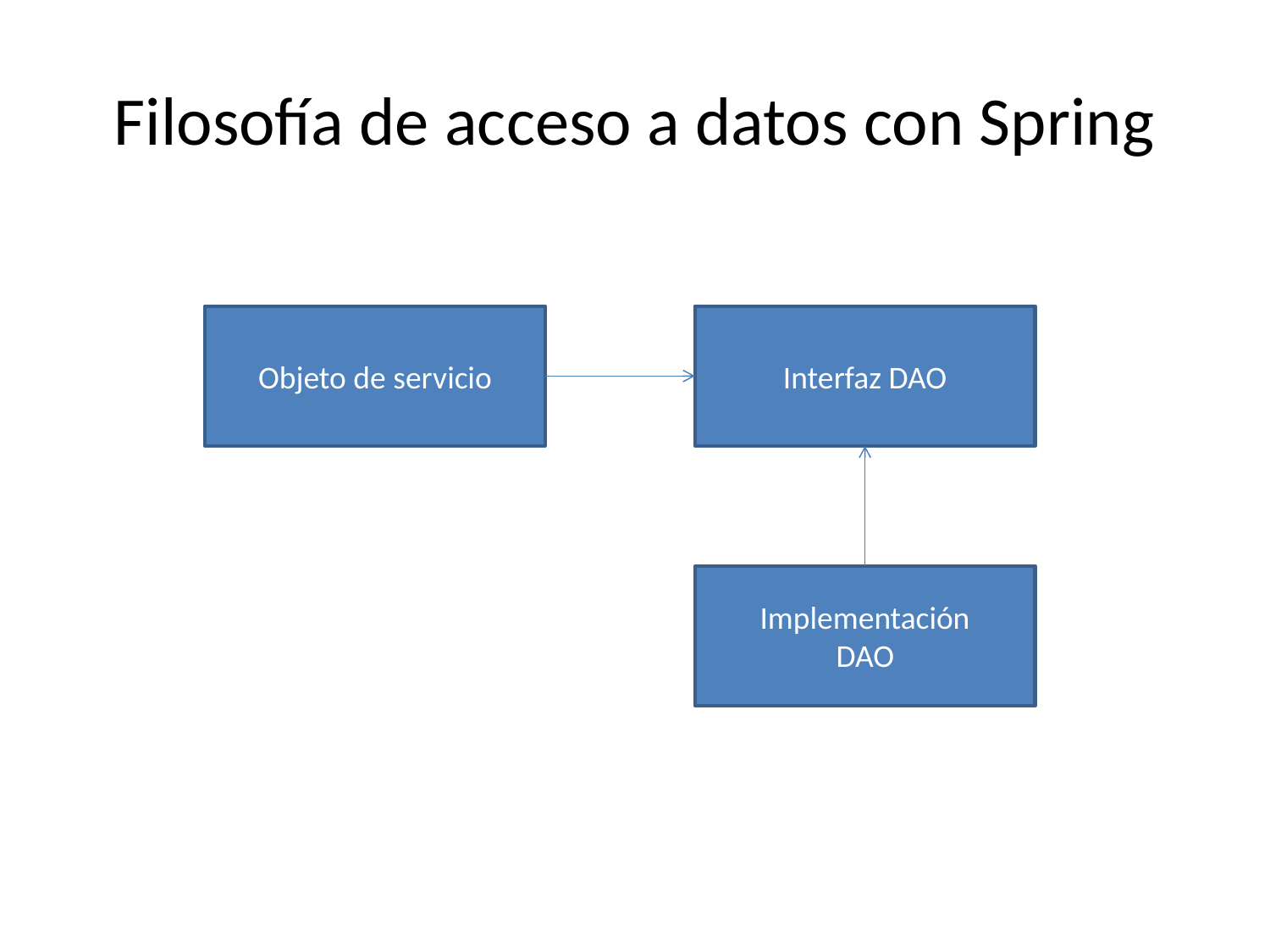

# Filosofía de acceso a datos con Spring
Objeto de servicio
Interfaz DAO
Implementación
DAO